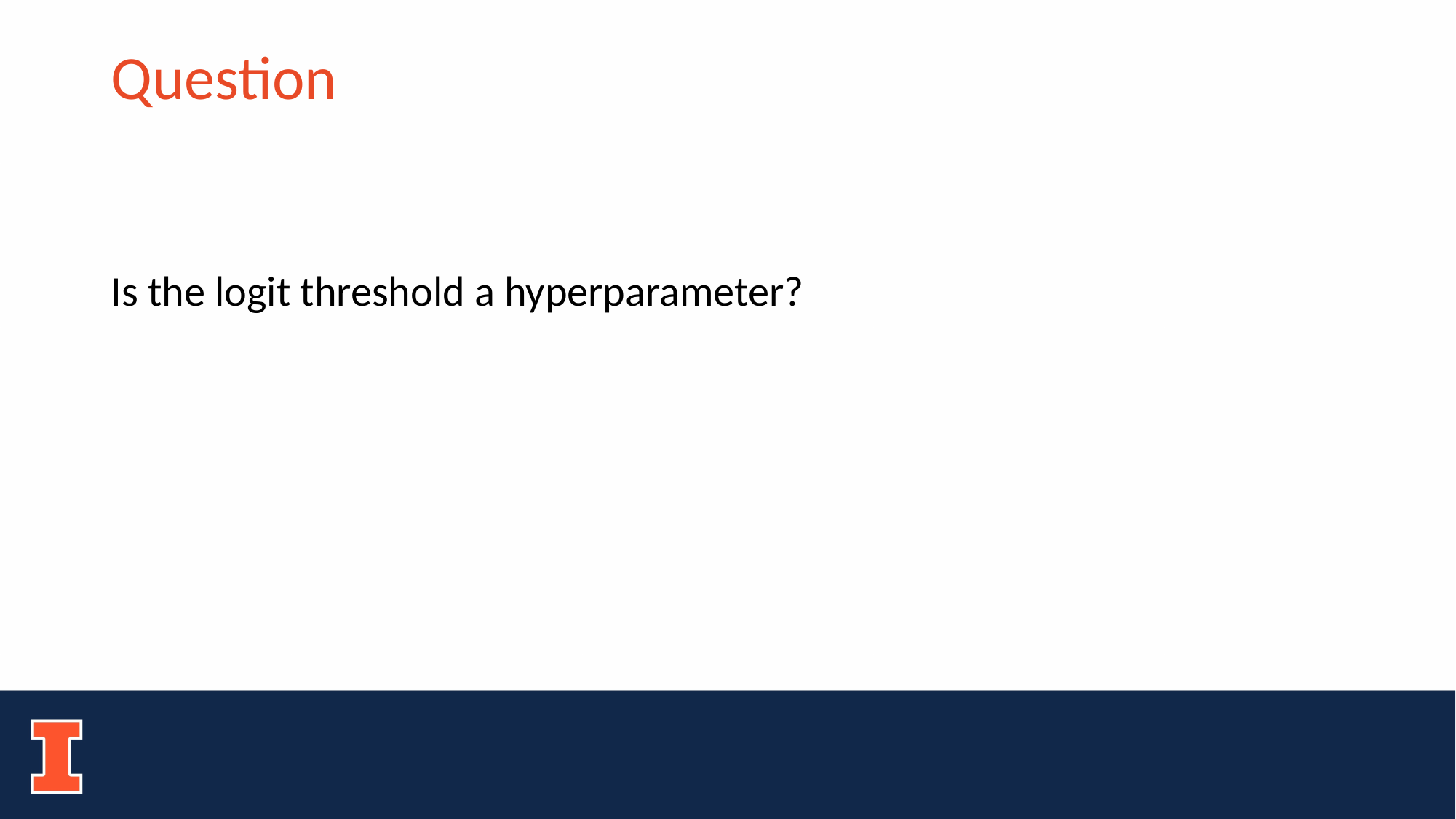

# Question

Is the logit threshold a hyperparameter?